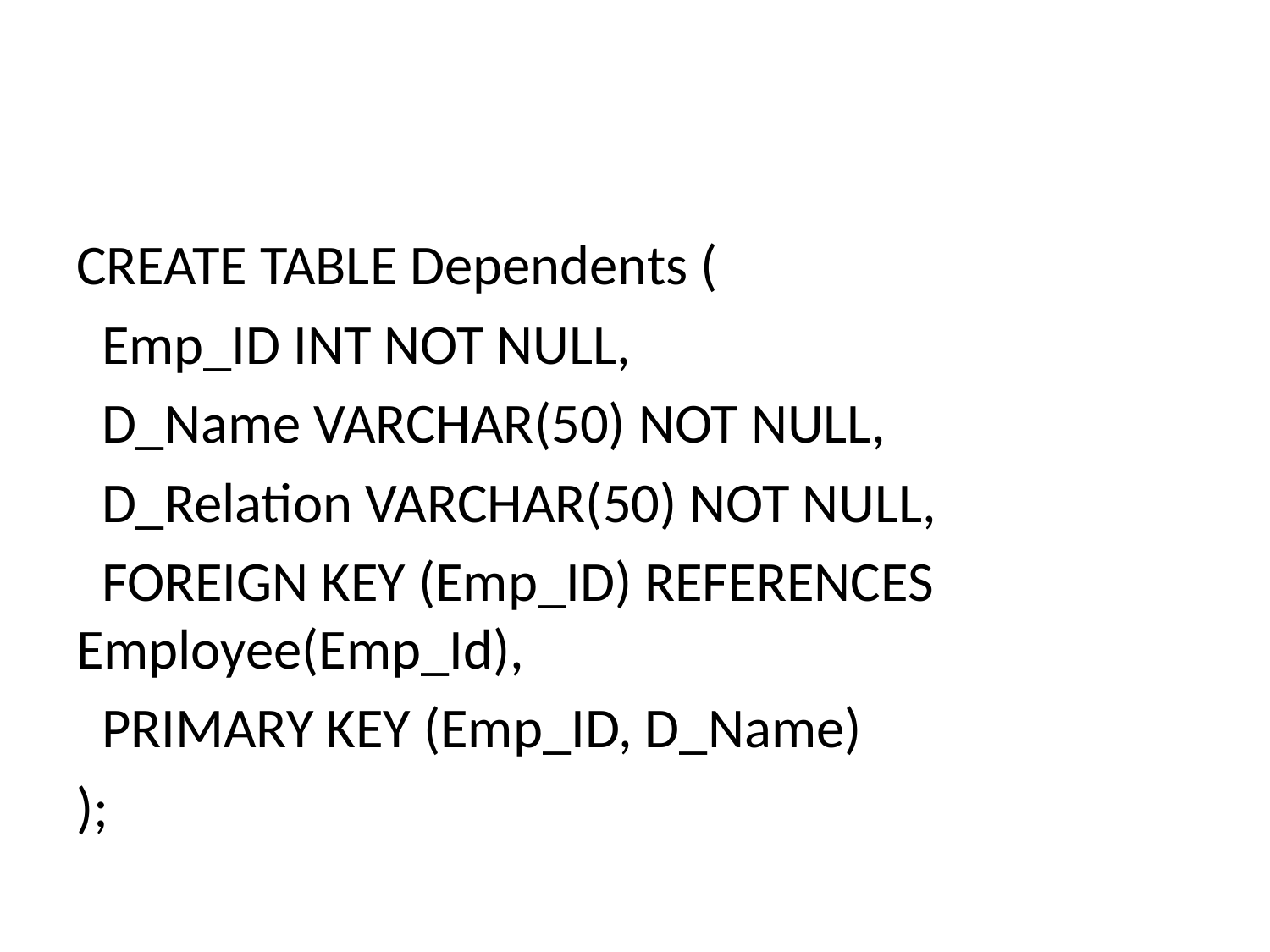

#
CREATE TABLE Dependents (
  Emp_ID INT NOT NULL,
  D_Name VARCHAR(50) NOT NULL,
  D_Relation VARCHAR(50) NOT NULL,
  FOREIGN KEY (Emp_ID) REFERENCES Employee(Emp_Id),
  PRIMARY KEY (Emp_ID, D_Name)
);